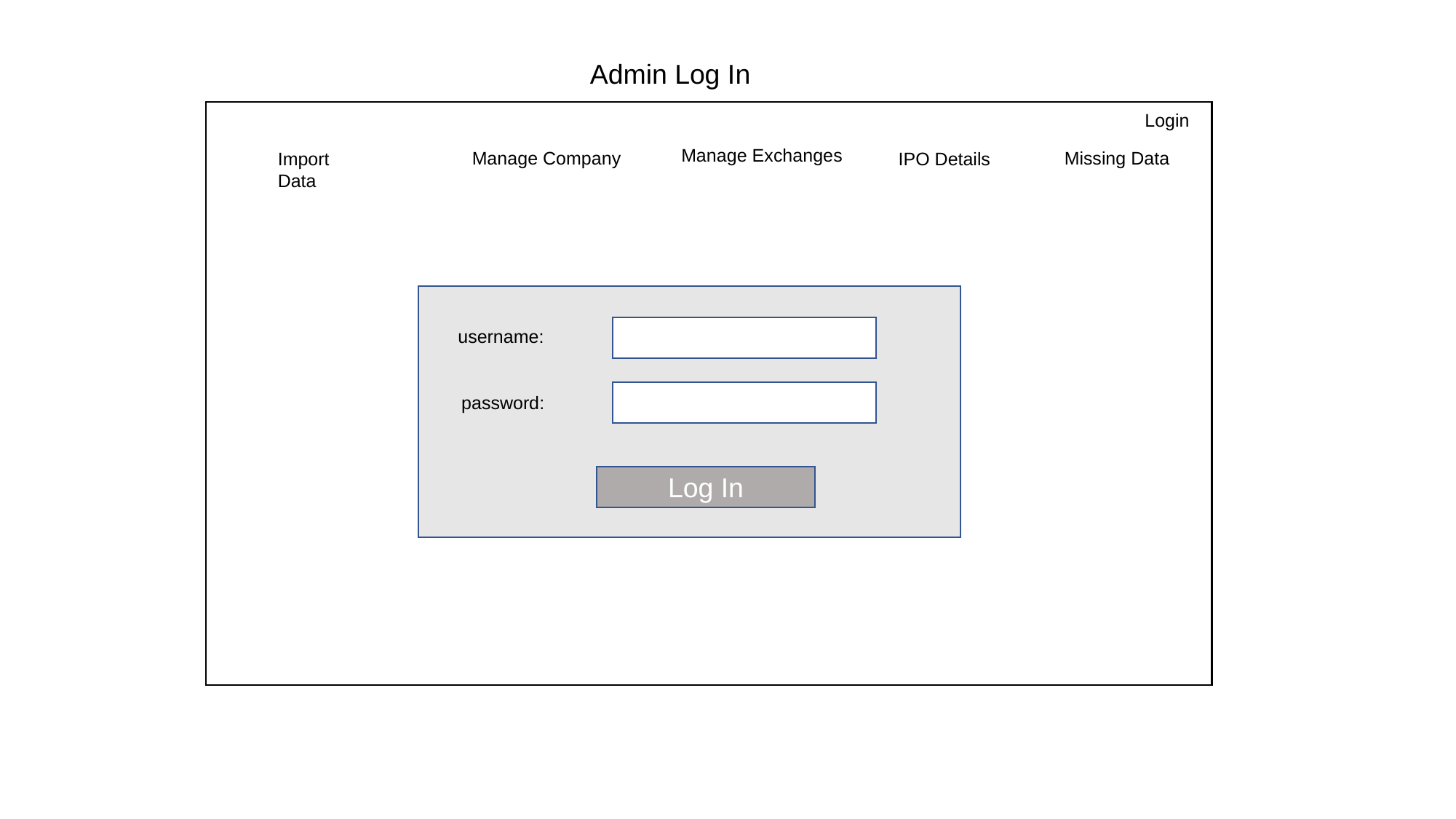

Admin Log In

Login
Manage Exchanges
Missing Data
Manage Company
Import Data
IPO Details

username:

password:
Log In